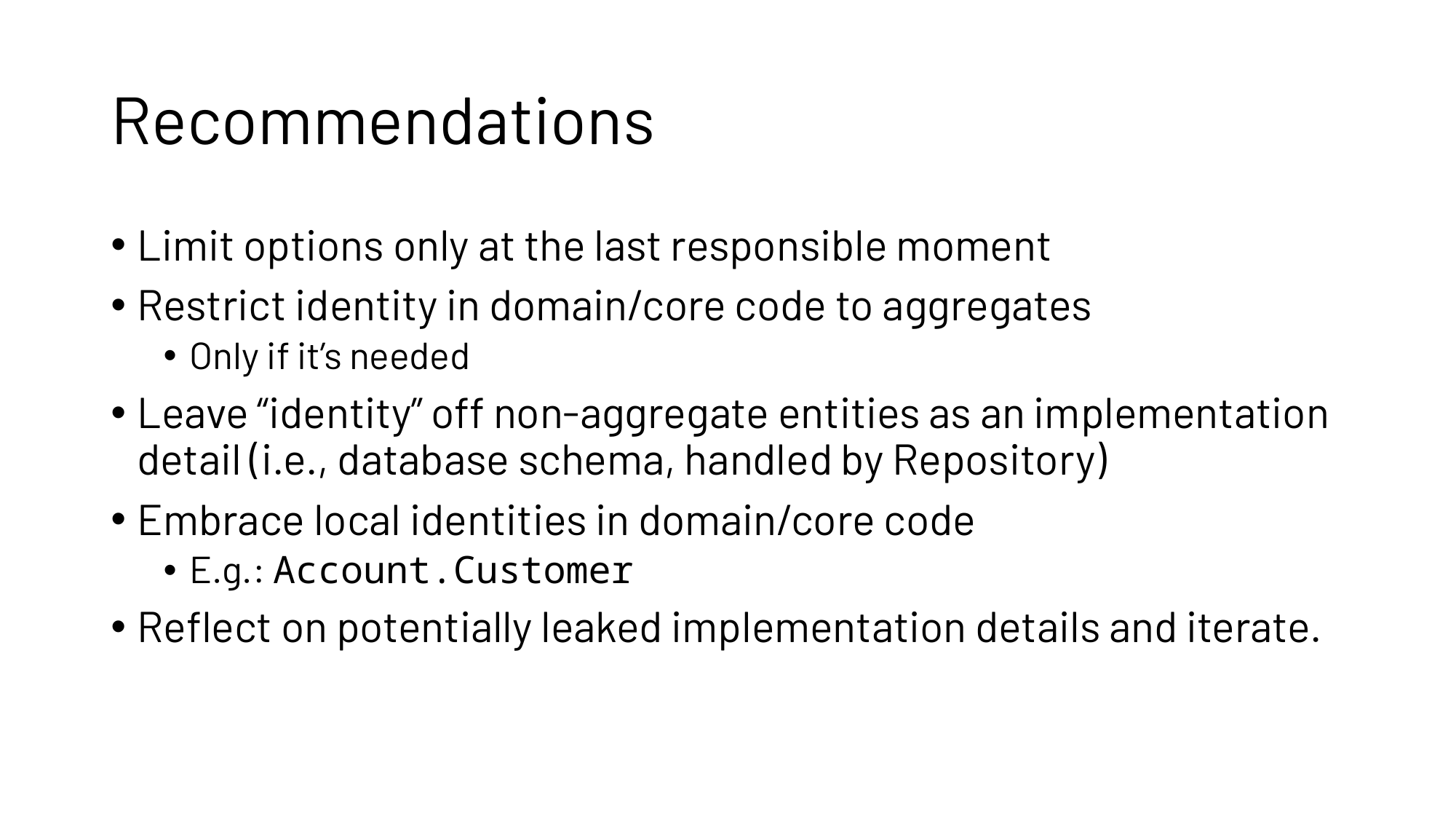

# Recommendations
Limit options only at the last responsible moment
Restrict identity in domain/core code to aggregates
Only if it’s needed
Leave “identity” off non-aggregate entities as an implementation detail (i.e., database schema, handled by Repository)
Embrace local identities in domain/core code
E.g.: Account.Customer
Reflect on potentially leaked implementation details and iterate.